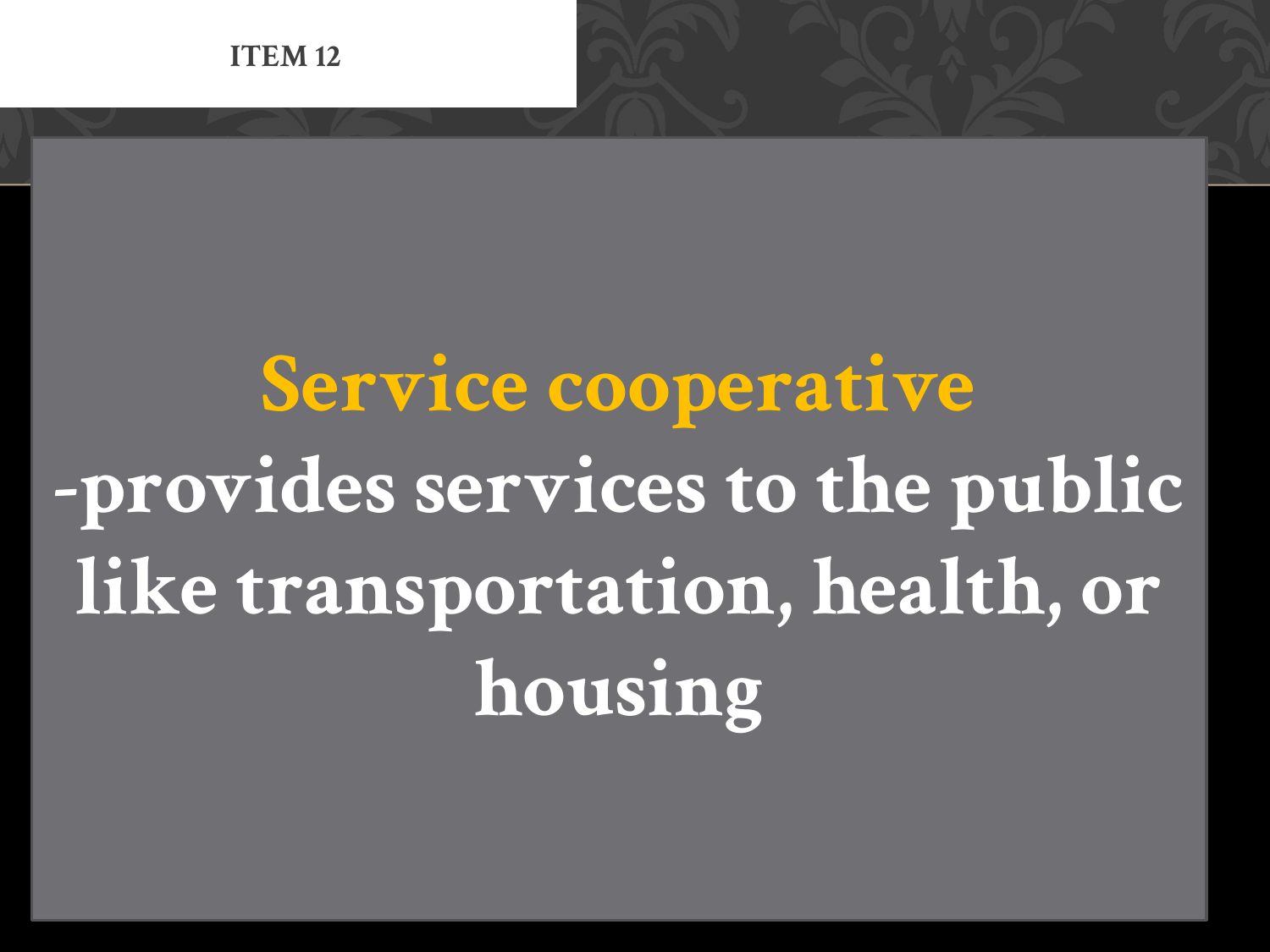

# Item 12
Service cooperative
-provides services to the public like transportation, health, or housing